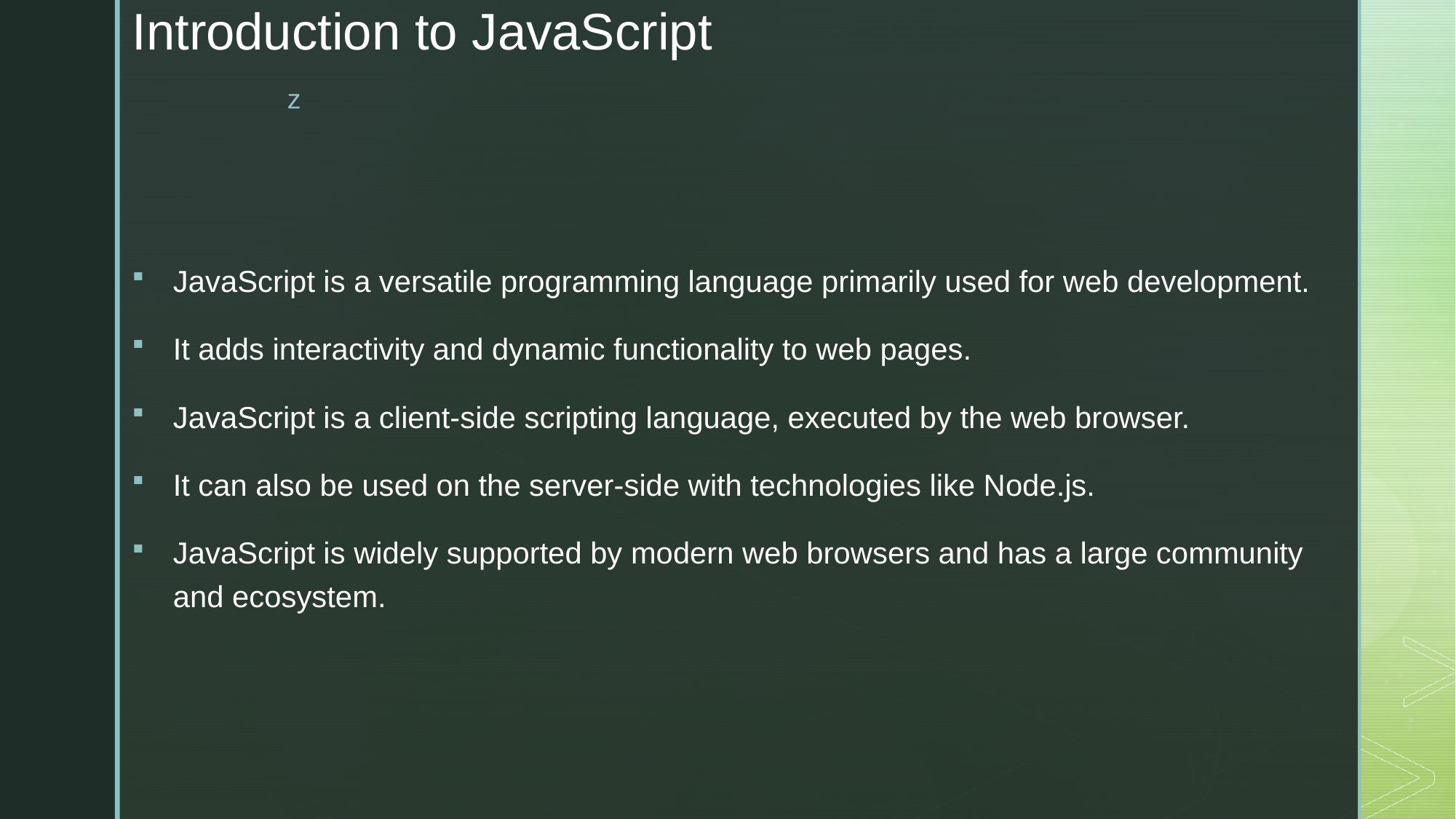

# Introduction to JavaScript
JavaScript is a versatile programming language primarily used for web development.
It adds interactivity and dynamic functionality to web pages.
JavaScript is a client-side scripting language, executed by the web browser.
It can also be used on the server-side with technologies like Node.js.
JavaScript is widely supported by modern web browsers and has a large community and ecosystem.